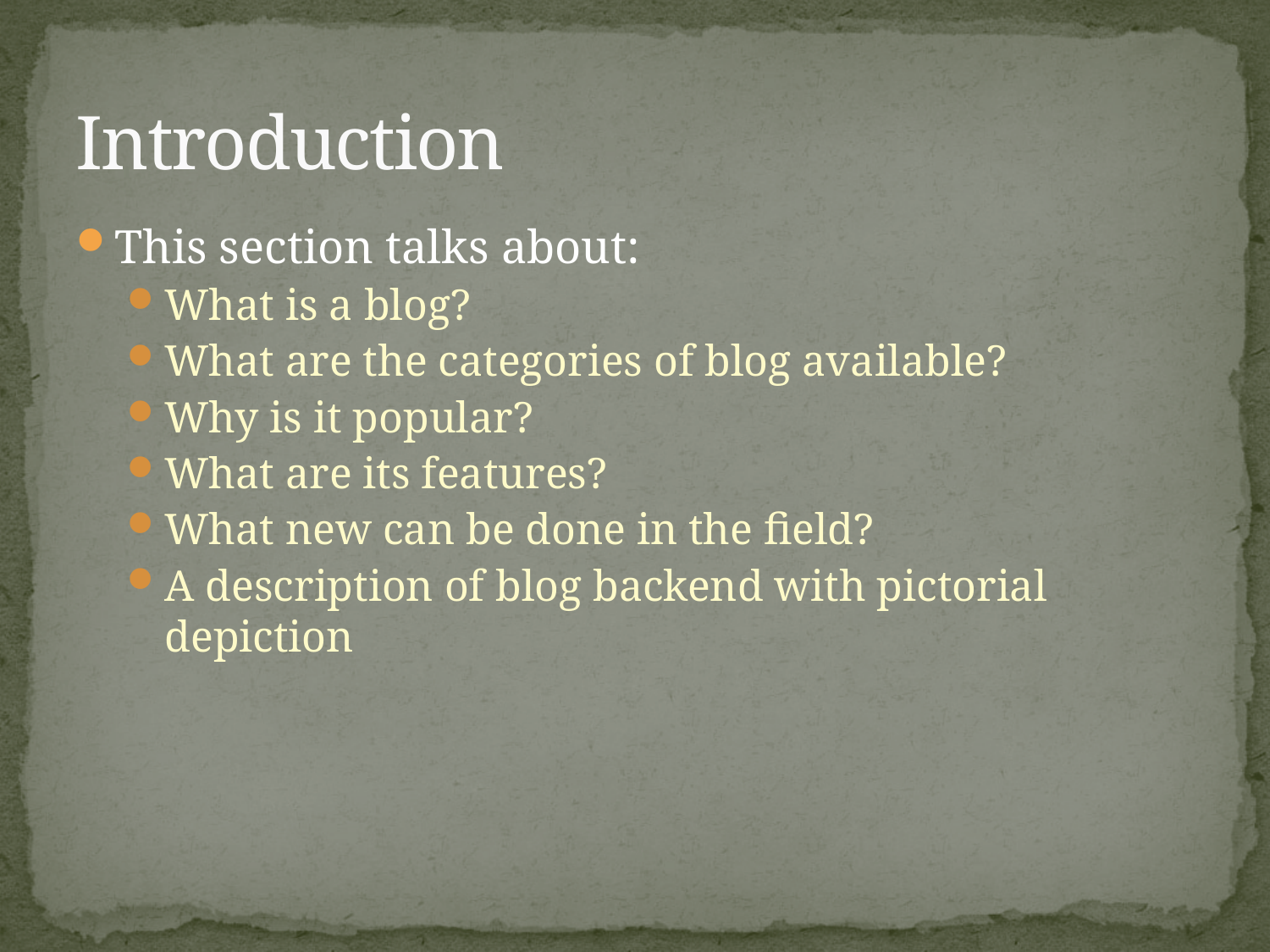

# Introduction
This section talks about:
What is a blog?
What are the categories of blog available?
Why is it popular?
What are its features?
What new can be done in the field?
A description of blog backend with pictorial depiction